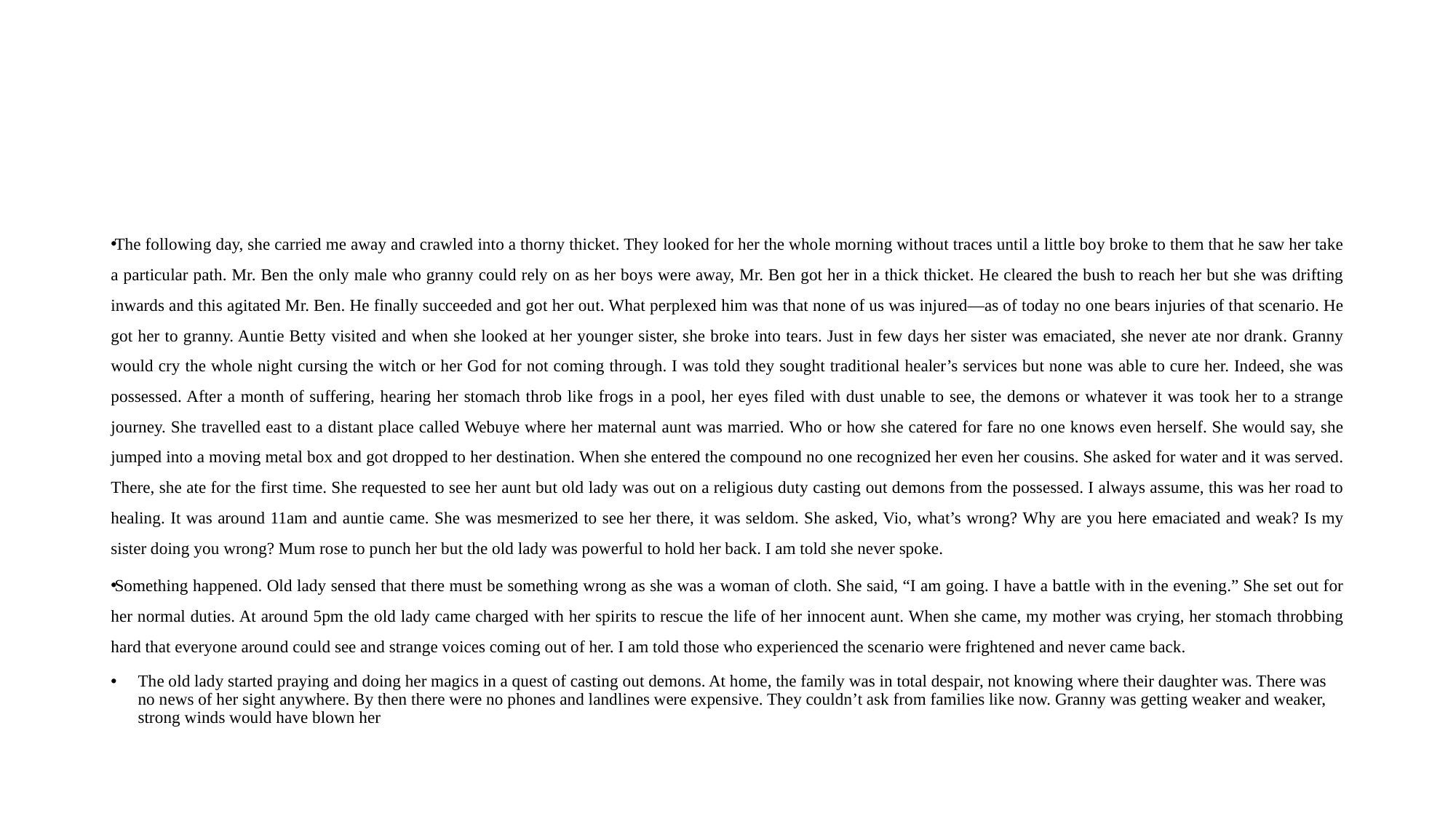

#
The following day, she carried me away and crawled into a thorny thicket. They looked for her the whole morning without traces until a little boy broke to them that he saw her take a particular path. Mr. Ben the only male who granny could rely on as her boys were away, Mr. Ben got her in a thick thicket. He cleared the bush to reach her but she was drifting inwards and this agitated Mr. Ben. He finally succeeded and got her out. What perplexed him was that none of us was injured—as of today no one bears injuries of that scenario. He got her to granny. Auntie Betty visited and when she looked at her younger sister, she broke into tears. Just in few days her sister was emaciated, she never ate nor drank. Granny would cry the whole night cursing the witch or her God for not coming through. I was told they sought traditional healer’s services but none was able to cure her. Indeed, she was possessed. After a month of suffering, hearing her stomach throb like frogs in a pool, her eyes filed with dust unable to see, the demons or whatever it was took her to a strange journey. She travelled east to a distant place called Webuye where her maternal aunt was married. Who or how she catered for fare no one knows even herself. She would say, she jumped into a moving metal box and got dropped to her destination. When she entered the compound no one recognized her even her cousins. She asked for water and it was served. There, she ate for the first time. She requested to see her aunt but old lady was out on a religious duty casting out demons from the possessed. I always assume, this was her road to healing. It was around 11am and auntie came. She was mesmerized to see her there, it was seldom. She asked, Vio, what’s wrong? Why are you here emaciated and weak? Is my sister doing you wrong? Mum rose to punch her but the old lady was powerful to hold her back. I am told she never spoke.
Something happened. Old lady sensed that there must be something wrong as she was a woman of cloth. She said, “I am going. I have a battle with in the evening.” She set out for her normal duties. At around 5pm the old lady came charged with her spirits to rescue the life of her innocent aunt. When she came, my mother was crying, her stomach throbbing hard that everyone around could see and strange voices coming out of her. I am told those who experienced the scenario were frightened and never came back.
The old lady started praying and doing her magics in a quest of casting out demons. At home, the family was in total despair, not knowing where their daughter was. There was no news of her sight anywhere. By then there were no phones and landlines were expensive. They couldn’t ask from families like now. Granny was getting weaker and weaker, strong winds would have blown her